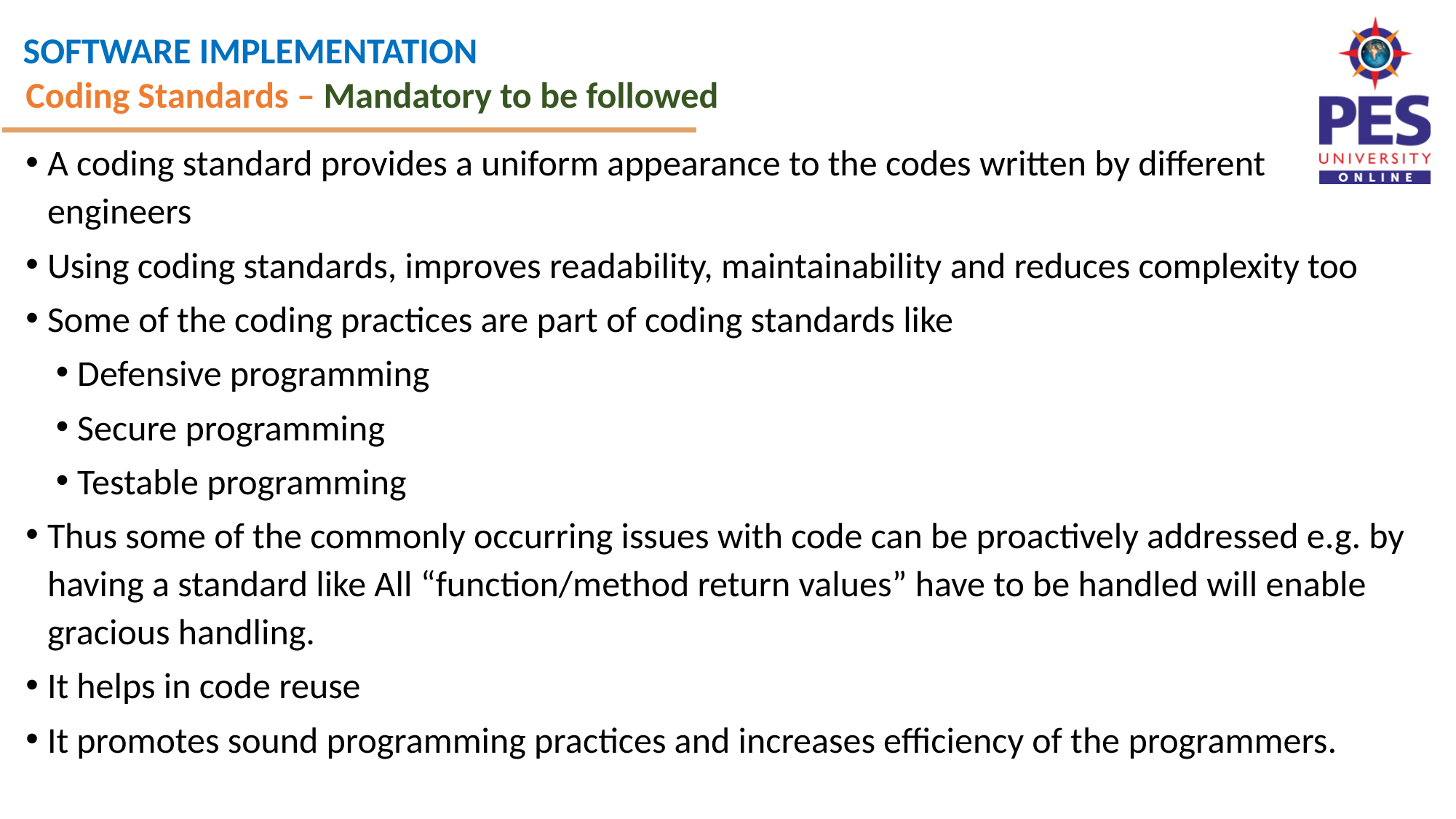

Coding Standards – Mandatory to be followed

A coding standard provides a uniform appearance to the codes written by different
engineers
Using coding standards, improves readability, maintainability and reduces complexity too
Some of the coding practices are part of coding standards like
Defensive programming
Secure programming
Testable programming
Thus some of the commonly occurring issues with code can be proactively addressed e.g. by having a standard like All “function/method return values” have to be handled will enable gracious handling.
It helps in code reuse
It promotes sound programming practices and increases efficiency of the programmers.